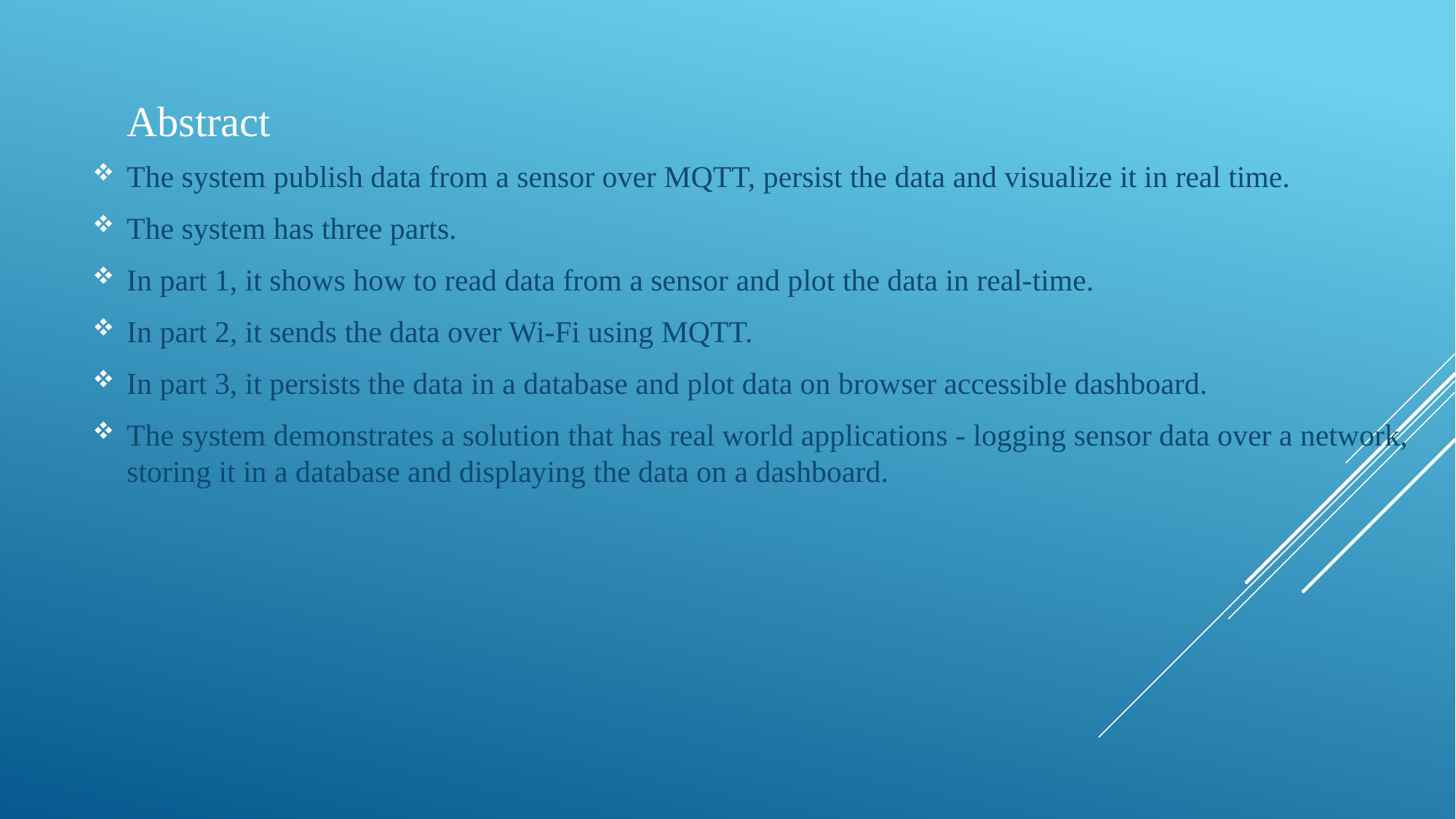

Abstract
The system publish data from a sensor over MQTT, persist the data and visualize it in real time.
The system has three parts.
In part 1, it shows how to read data from a sensor and plot the data in real-time.
In part 2, it sends the data over Wi-Fi using MQTT.
In part 3, it persists the data in a database and plot data on browser accessible dashboard.
The system demonstrates a solution that has real world applications - logging sensor data over a network, storing it in a database and displaying the data on a dashboard.